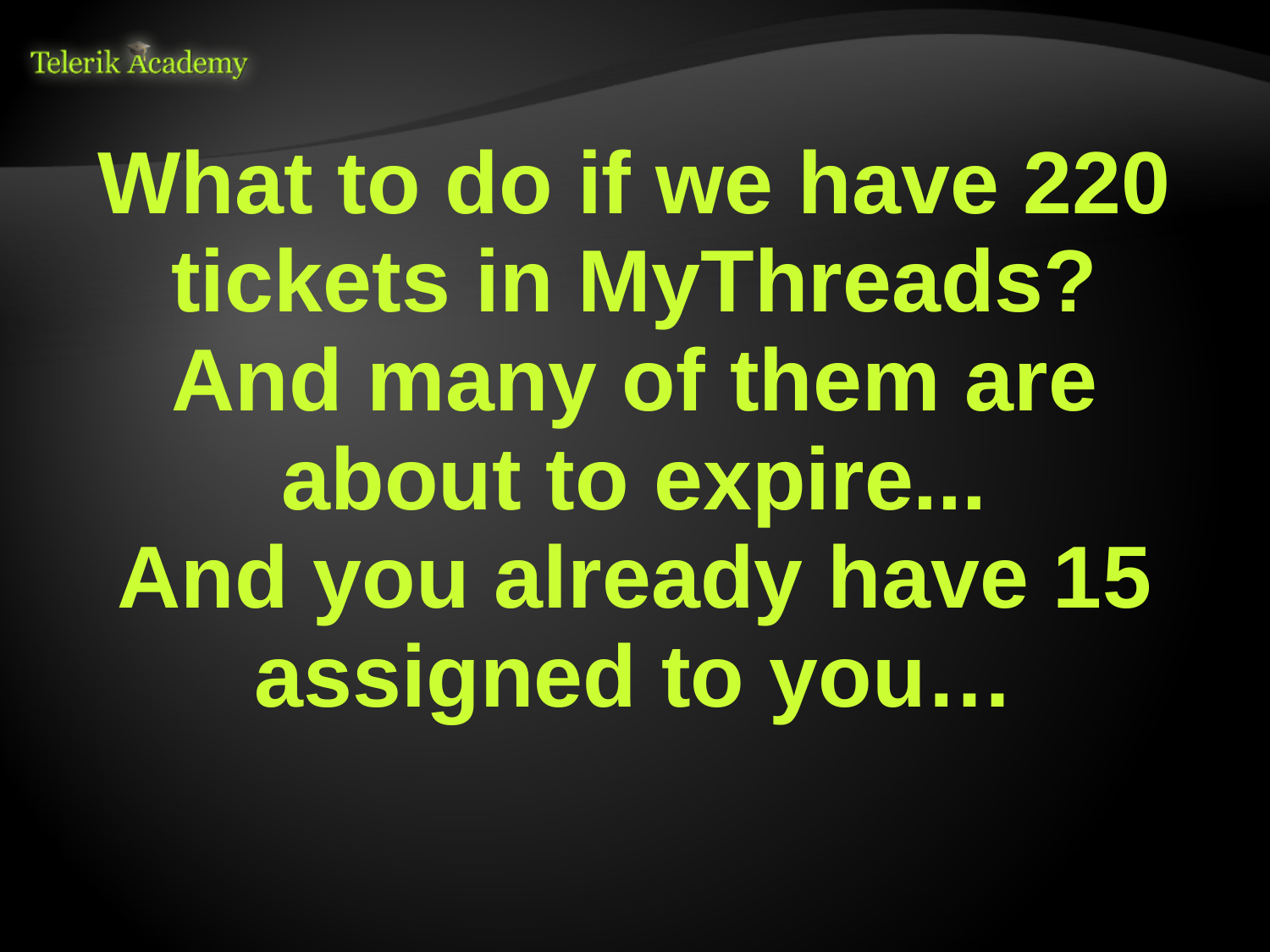

# What to do if we have 220 tickets in MyThreads? And many of them are about to expire... And you already have 15 assigned to you…